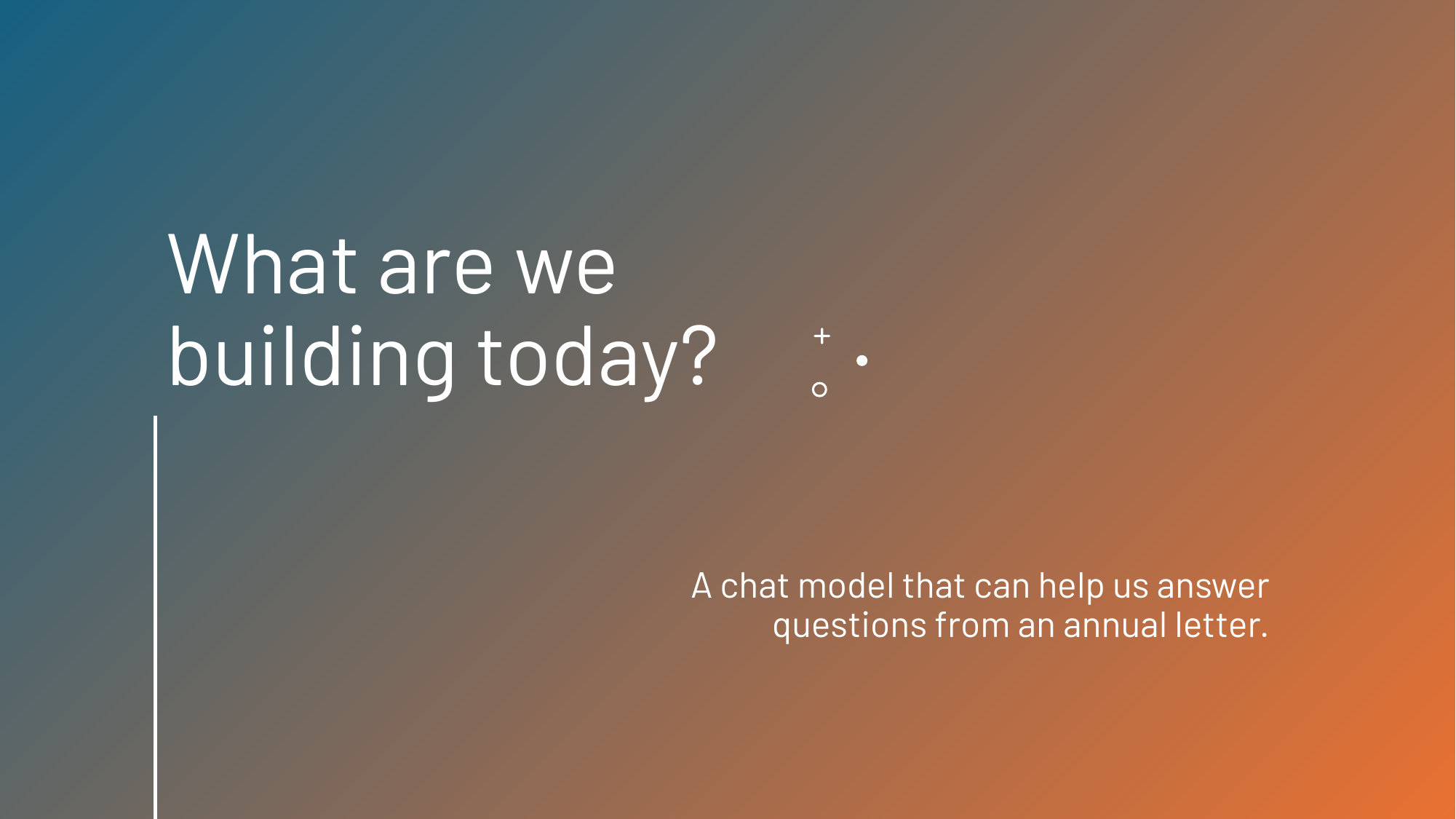

# What are we building today?

A chat model that can help us answer questions from an annual letter.